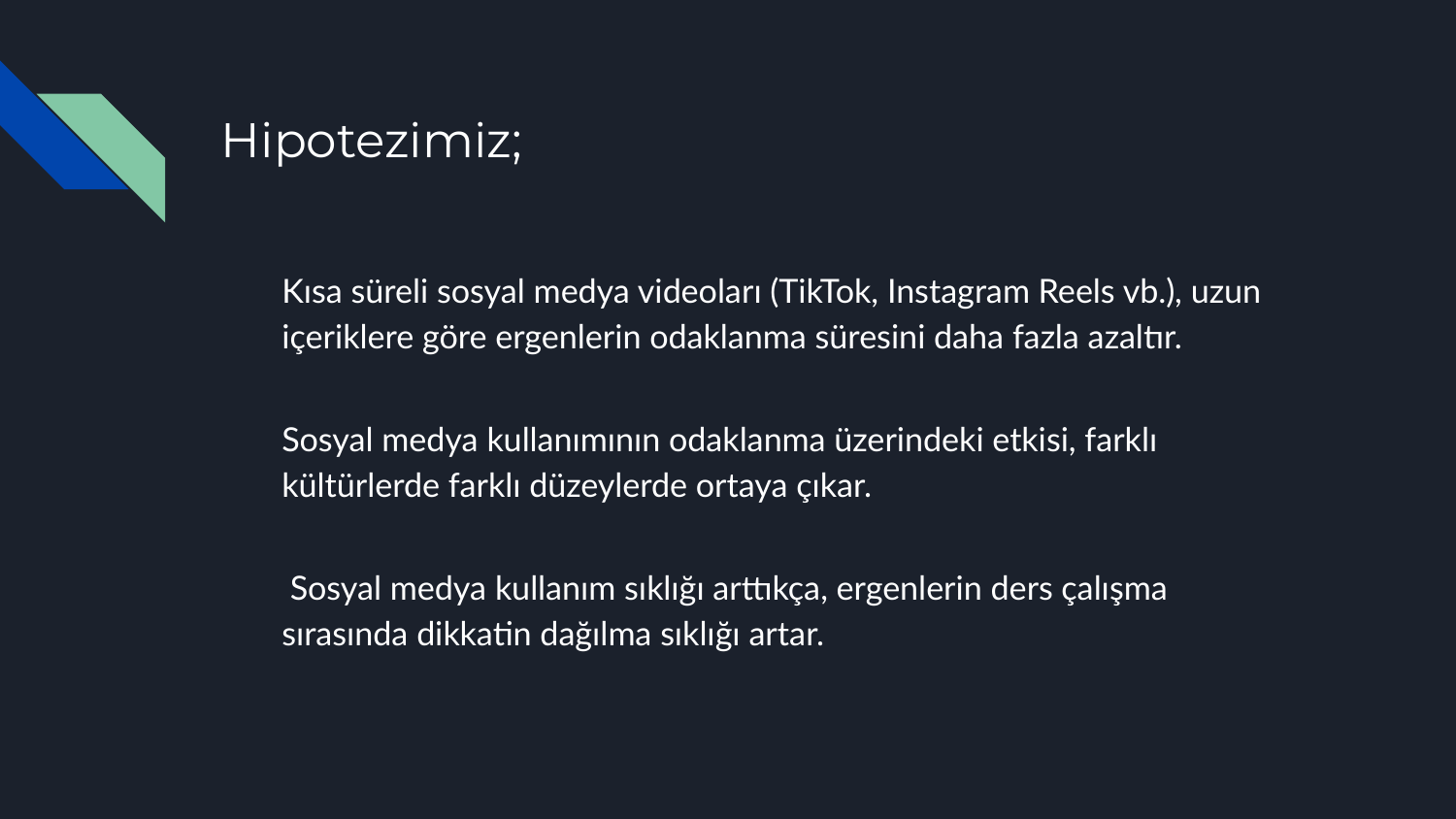

# Hipotezimiz;
Kısa süreli sosyal medya videoları (TikTok, Instagram Reels vb.), uzun içeriklere göre ergenlerin odaklanma süresini daha fazla azaltır.

Sosyal medya kullanımının odaklanma üzerindeki etkisi, farklı kültürlerde farklı düzeylerde ortaya çıkar.

 Sosyal medya kullanım sıklığı arttıkça, ergenlerin ders çalışma sırasında dikkatin dağılma sıklığı artar.